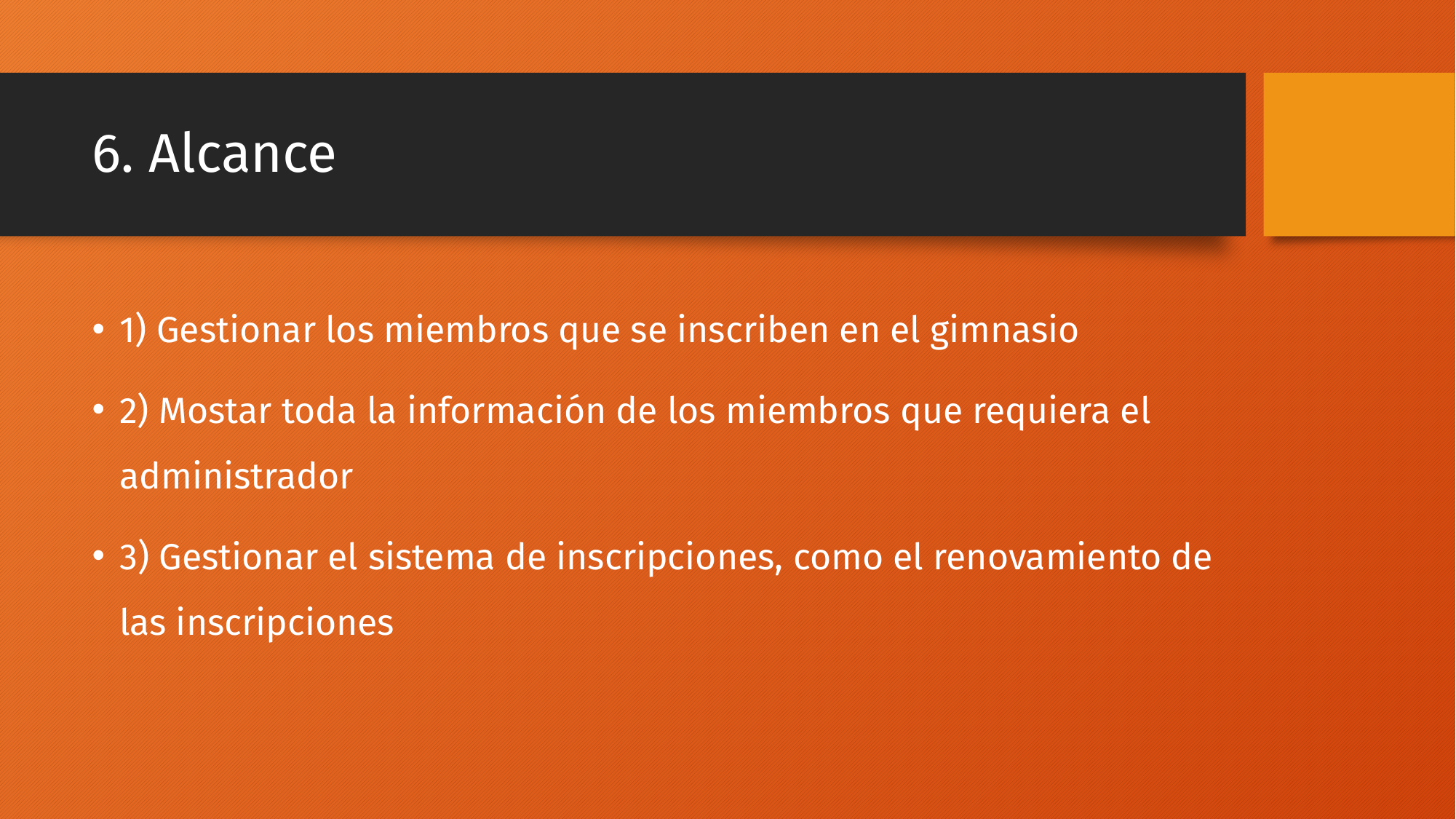

# 6. Alcance
1) Gestionar los miembros que se inscriben en el gimnasio
2) Mostar toda la información de los miembros que requiera el administrador
3) Gestionar el sistema de inscripciones, como el renovamiento de las inscripciones